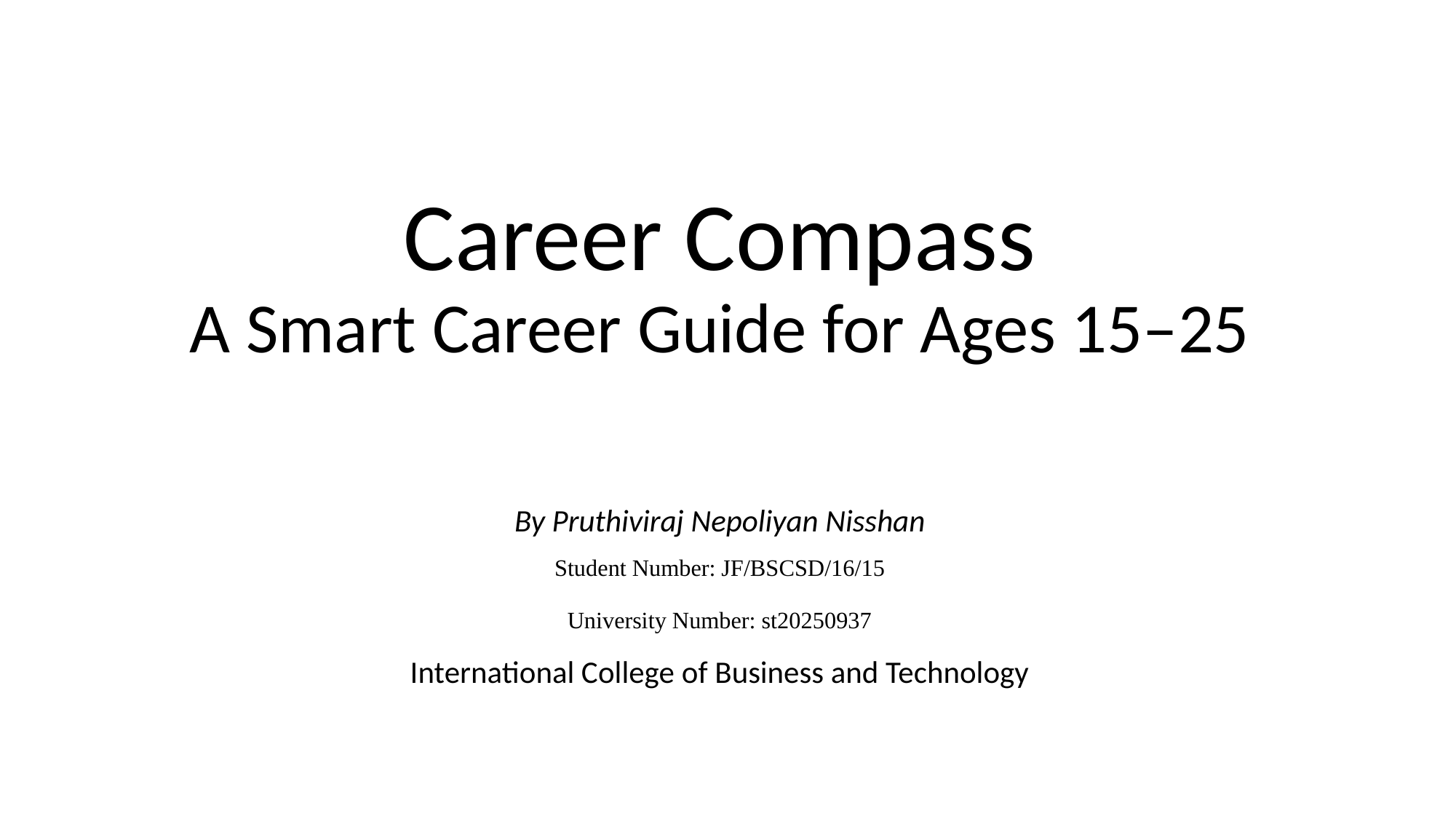

# Career Compass A Smart Career Guide for Ages 15–25
By Pruthiviraj Nepoliyan Nisshan
Student Number: JF/BSCSD/16/15
University Number: st20250937
International College of Business and Technology